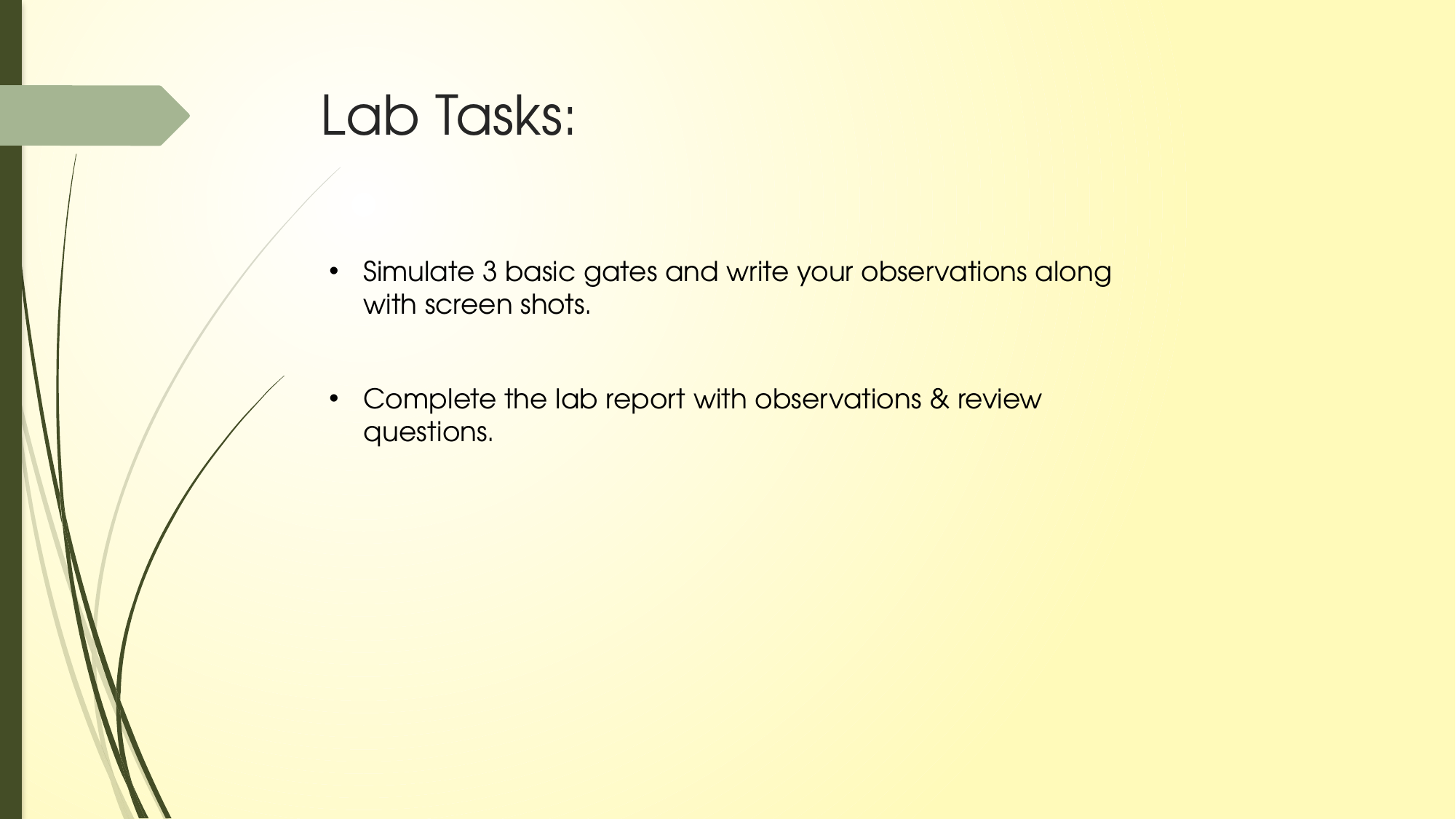

# Lab Tasks:
Simulate 3 basic gates and write your observations along with screen shots.
Complete the lab report with observations & review questions.